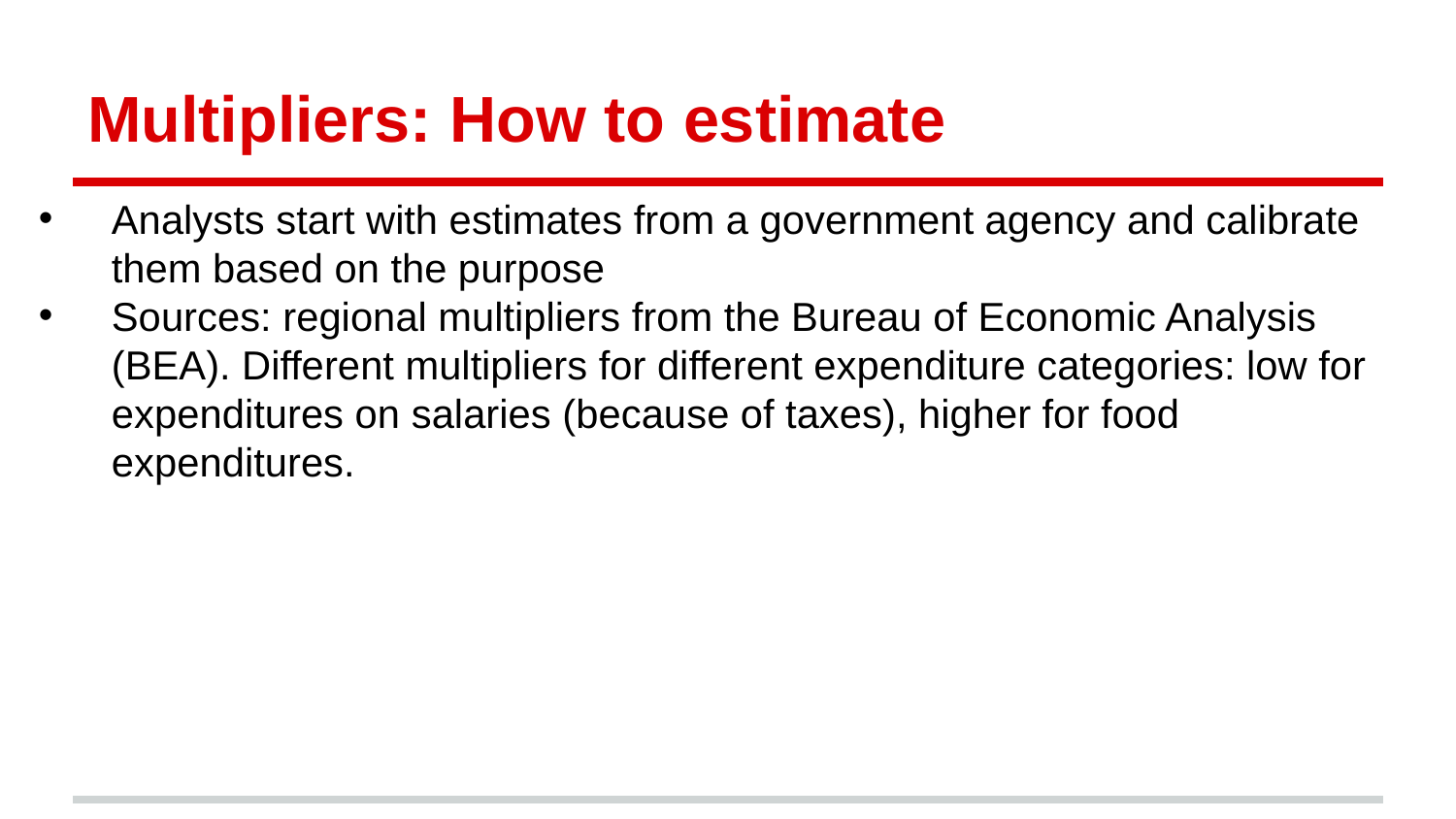

# Multipliers: How to estimate
Analysts start with estimates from a government agency and calibrate them based on the purpose
Sources: regional multipliers from the Bureau of Economic Analysis (BEA). Different multipliers for different expenditure categories: low for expenditures on salaries (because of taxes), higher for food expenditures.